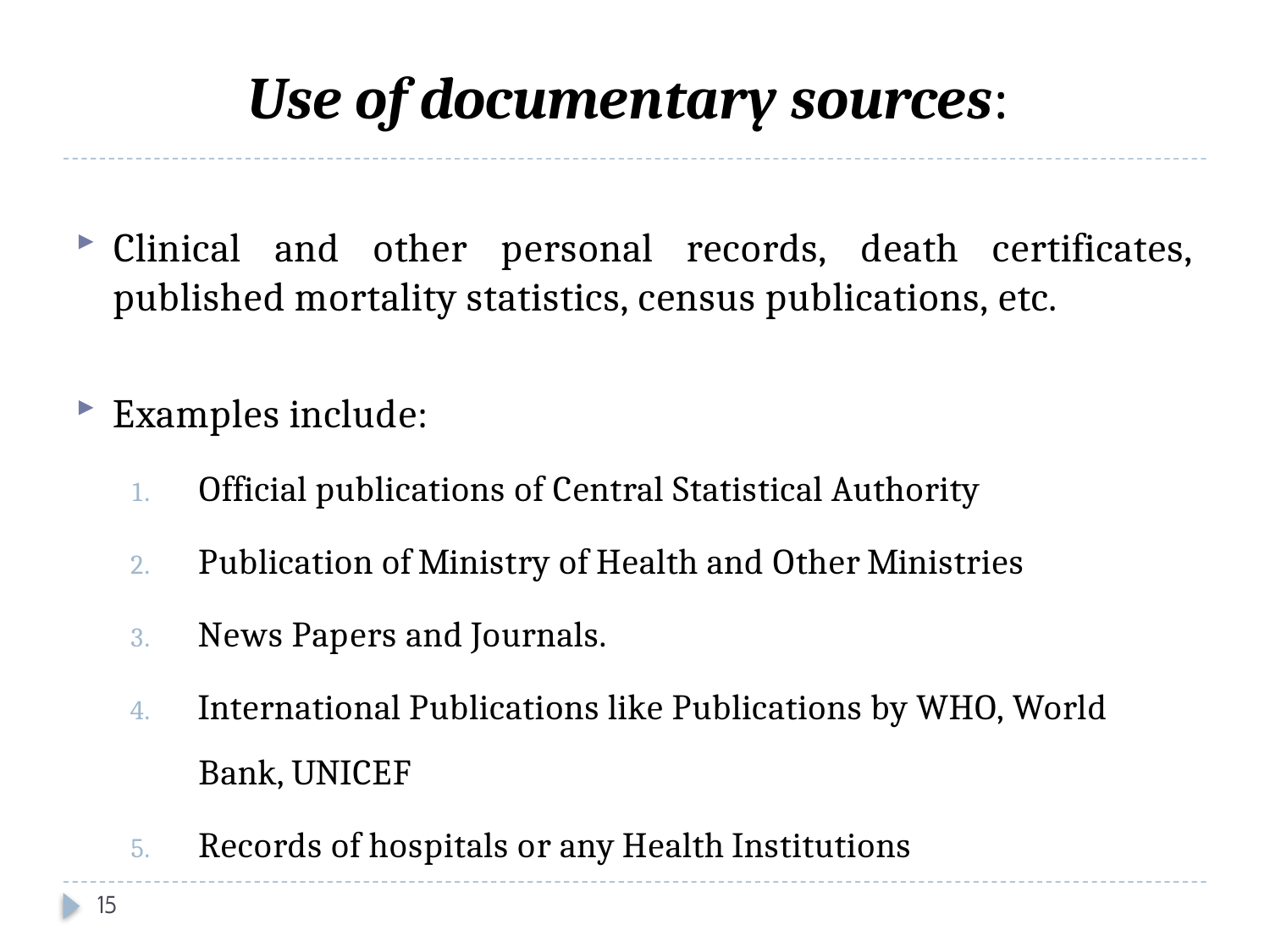

Use of documentary sources:

Clinical and other personal records, death certificates, published mortality statistics, census publications, etc.

Examples include:
Official publications of Central Statistical Authority
Publication of Ministry of Health and Other Ministries
News Papers and Journals.
International Publications like Publications by WHO, World Bank, UNICEF
Records of hospitals or any Health Institutions
15